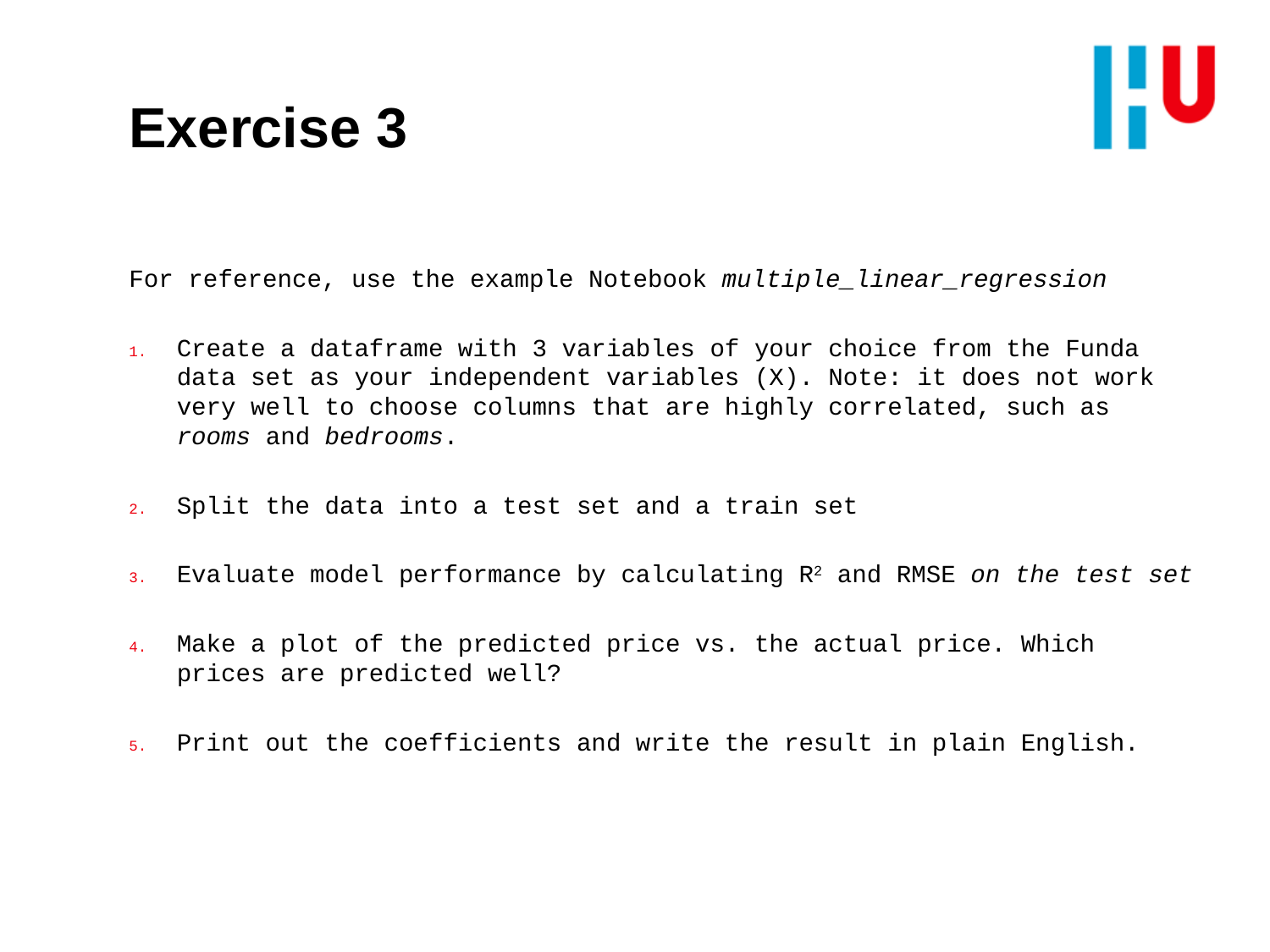

# Exercise 3
For reference, use the example Notebook multiple_linear_regression

Create a dataframe with 3 variables of your choice from the Funda data set as your independent variables (X). Note: it does not work very well to choose columns that are highly correlated, such as rooms and bedrooms.

Split the data into a test set and a train set

Evaluate model performance by calculating R2 and RMSE on the test set

Make a plot of the predicted price vs. the actual price. Which prices are predicted well?

Print out the coefficients and write the result in plain English.